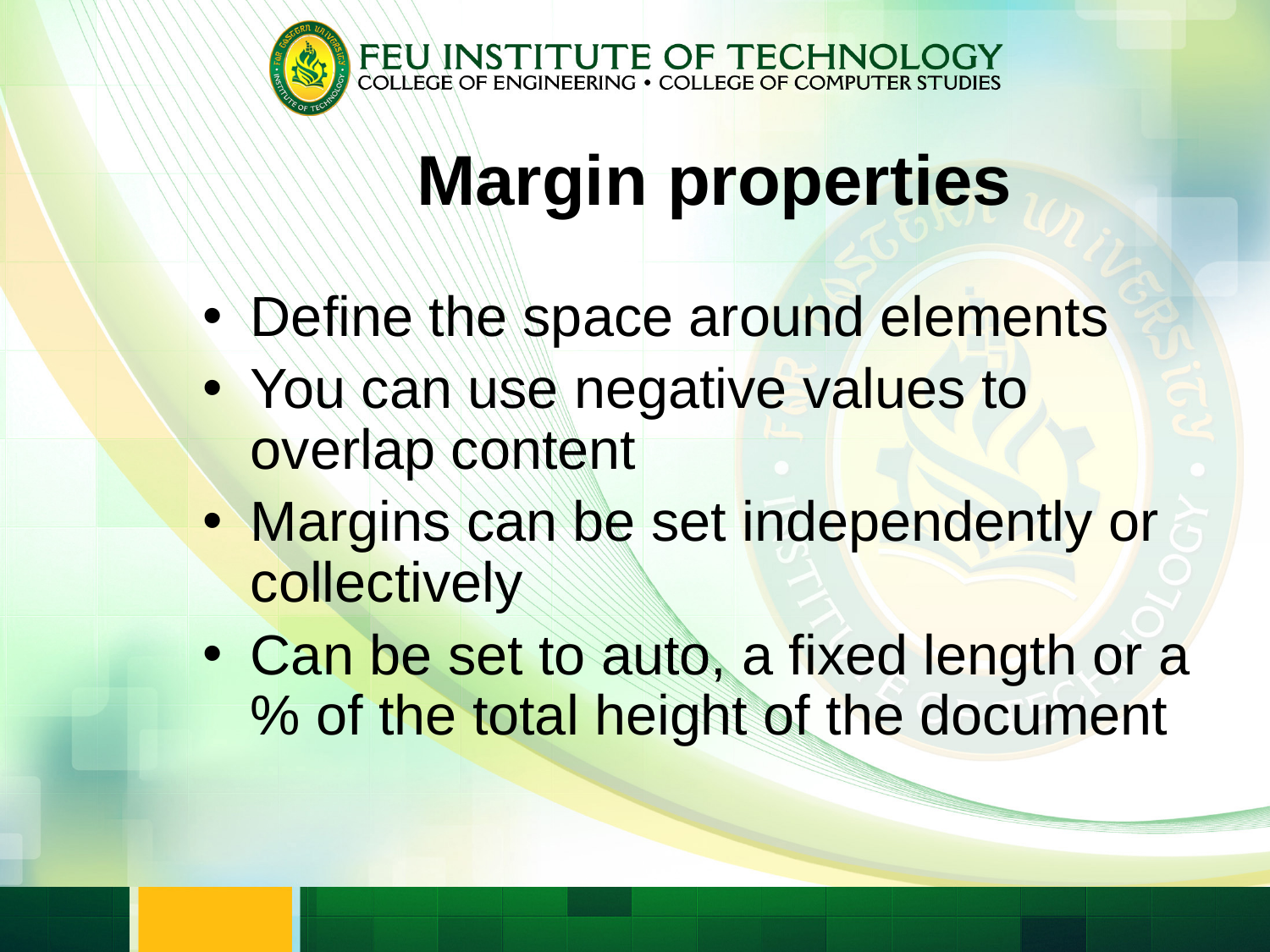

# Margin properties
Define the space around elements
You can use negative values to overlap content
Margins can be set independently or collectively
Can be set to auto, a fixed length or a % of the total height of the document